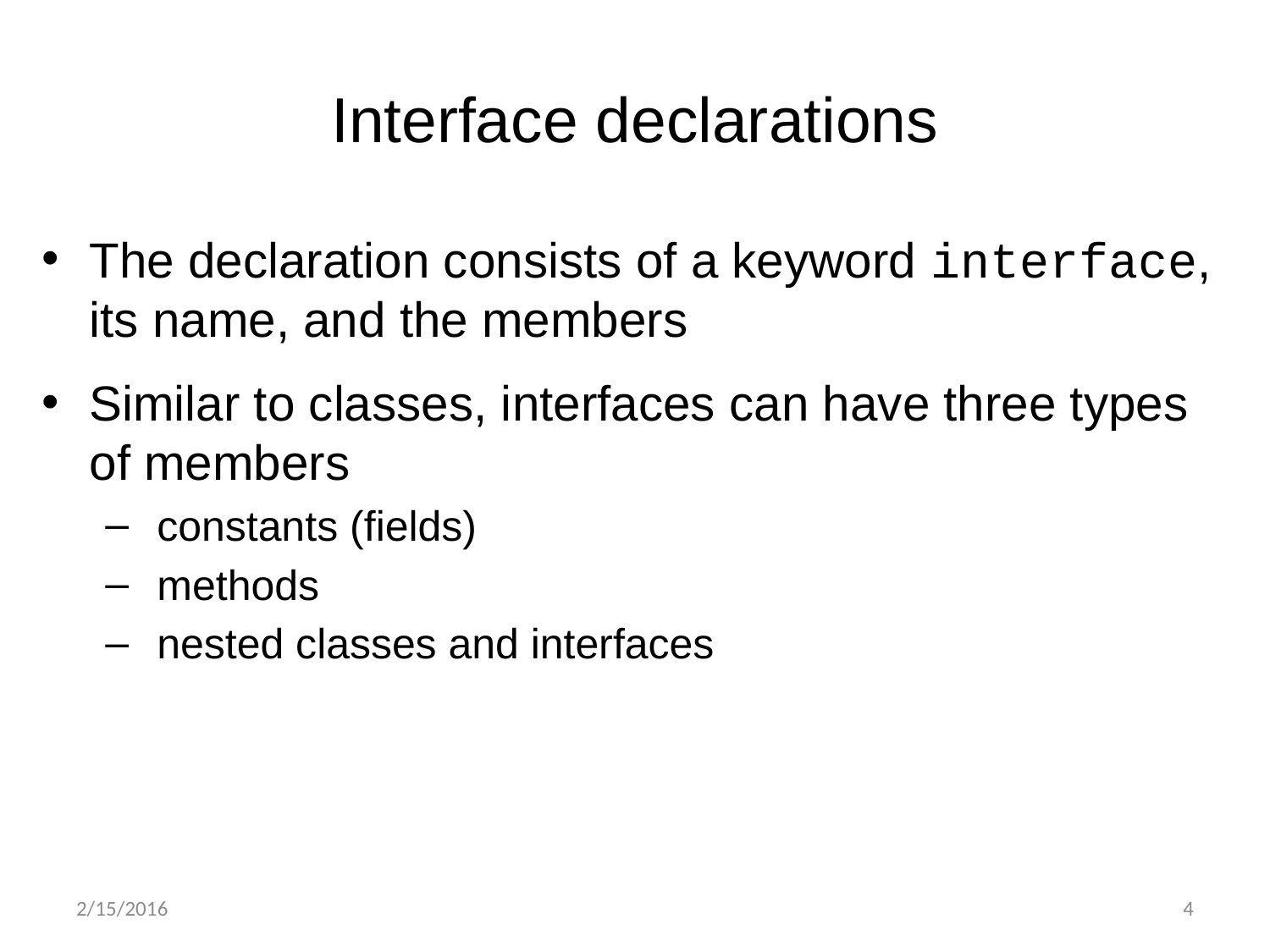

# Interface declarations
The declaration consists of a keyword interface, its name, and the members
Similar to classes, interfaces can have three types of members
 constants (fields)
 methods
 nested classes and interfaces
2/15/2016
4